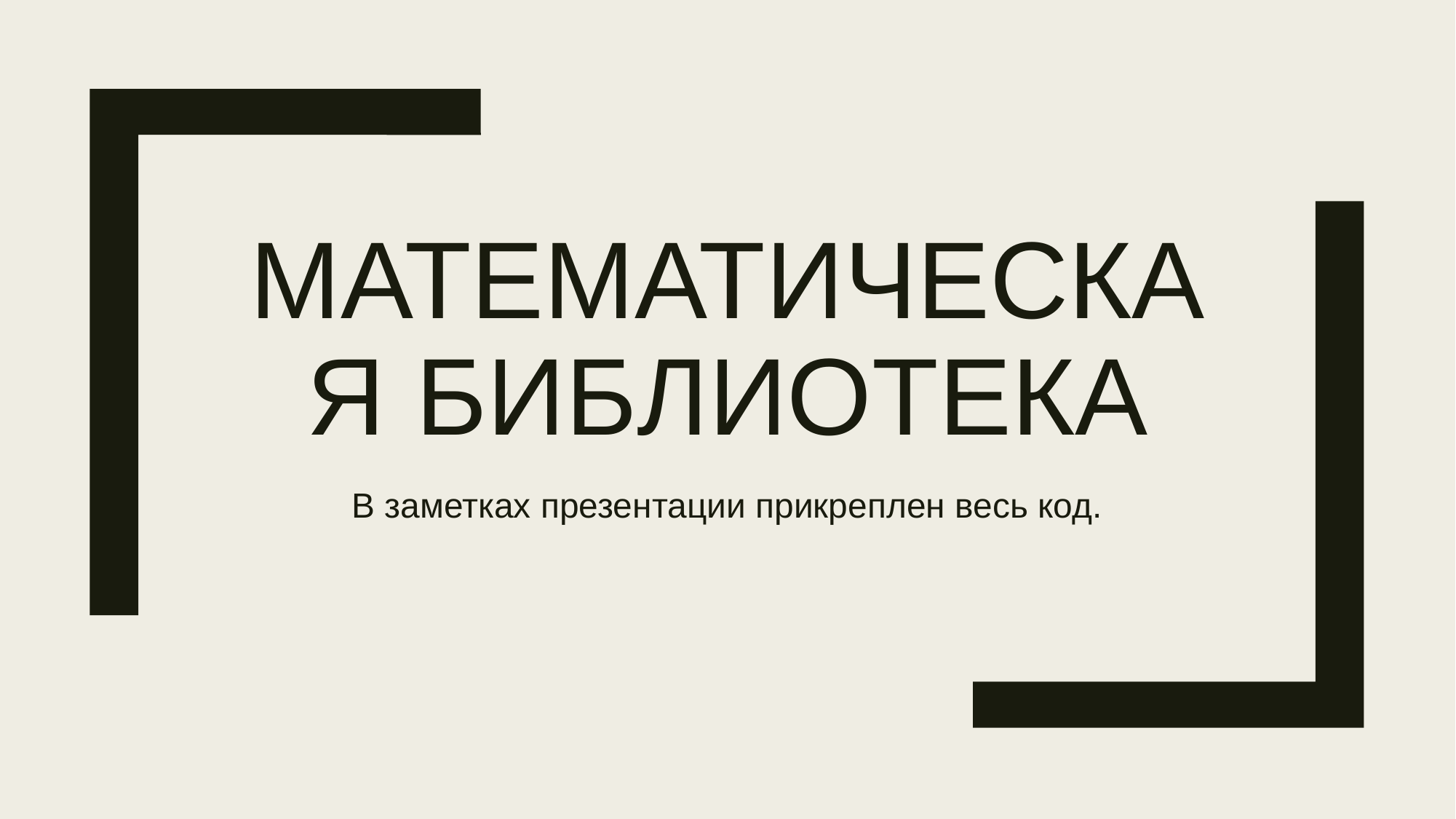

# Математическая библиотека
В заметках презентации прикреплен весь код.